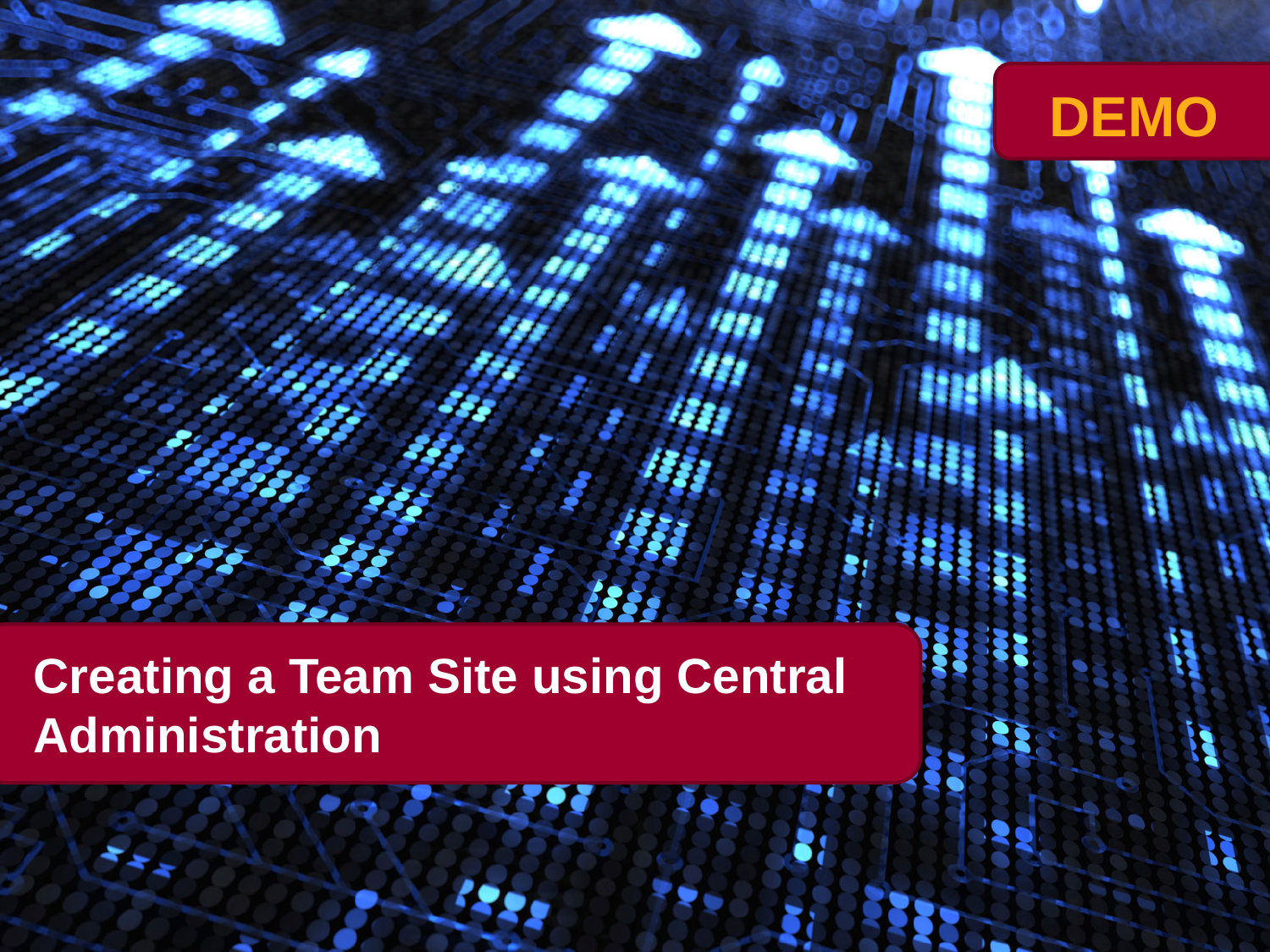

# Creating a Team Site using Central Administration